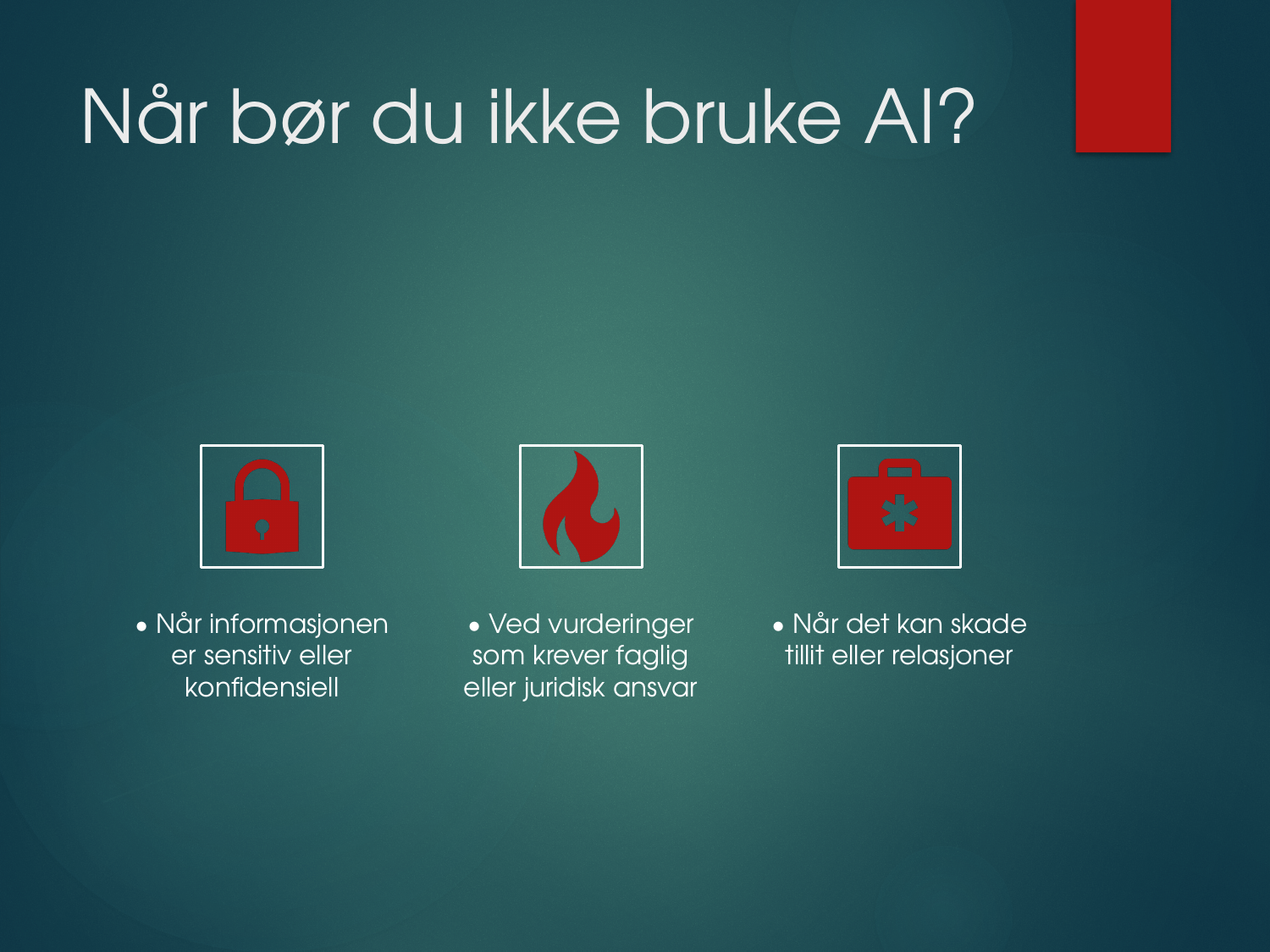

# Når bør du ikke bruke AI?
• Når informasjonen er sensitiv eller konfidensiell
• Ved vurderinger som krever faglig eller juridisk ansvar
• Når det kan skade tillit eller relasjoner